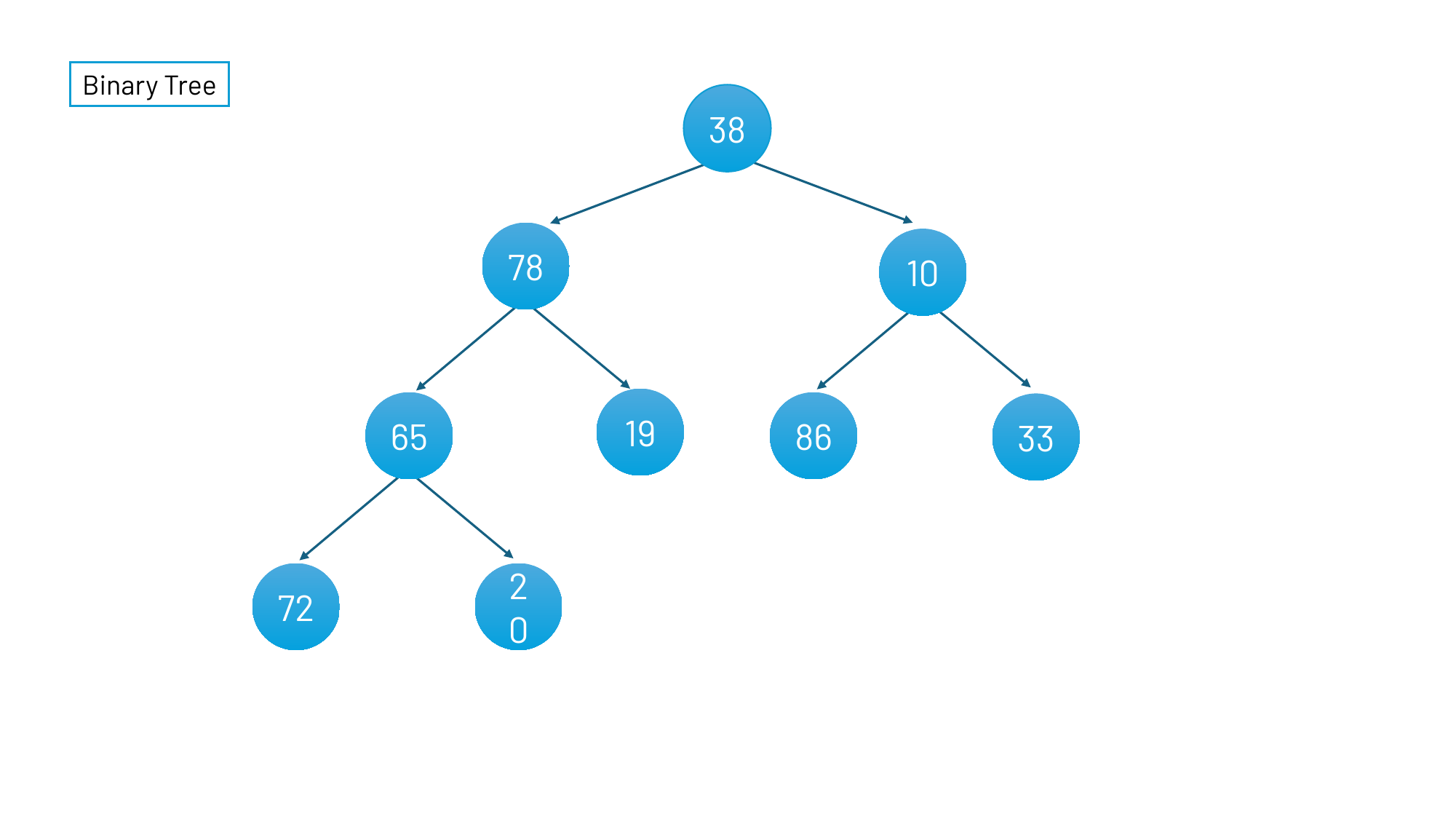

Binary Tree
38
78
10
19
65
86
33
72
20